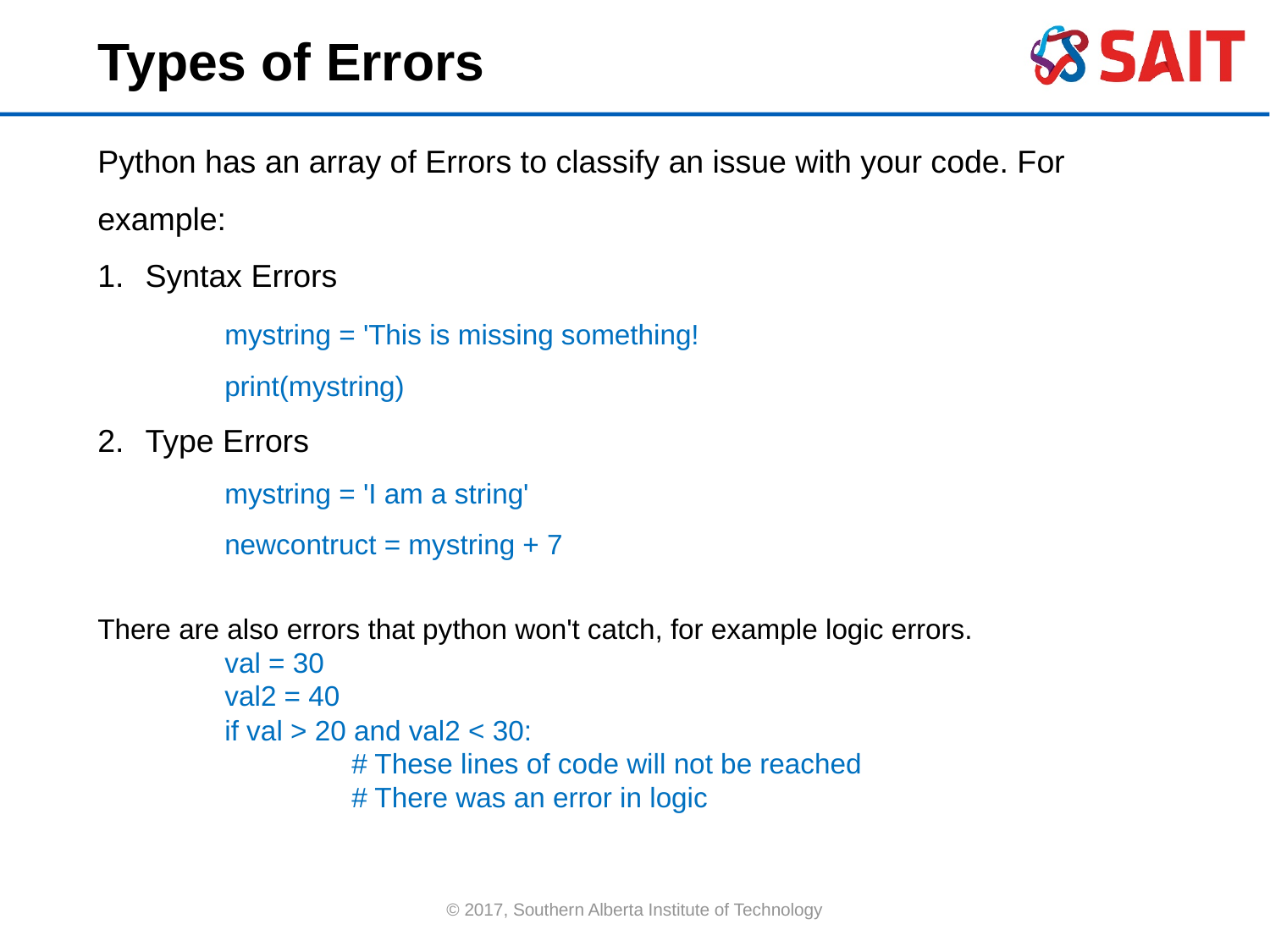

Types of Errors
Python has an array of Errors to classify an issue with your code. For example:
Syntax Errors
	mystring = 'This is missing something!
	print(mystring)
Type Errors
	mystring = 'I am a string'
	newcontruct = mystring + 7

There are also errors that python won't catch, for example logic errors.
	val = 30
	val2 = 40
	if val > 20 and val2 < 30:
		# These lines of code will not be reached
		# There was an error in logic